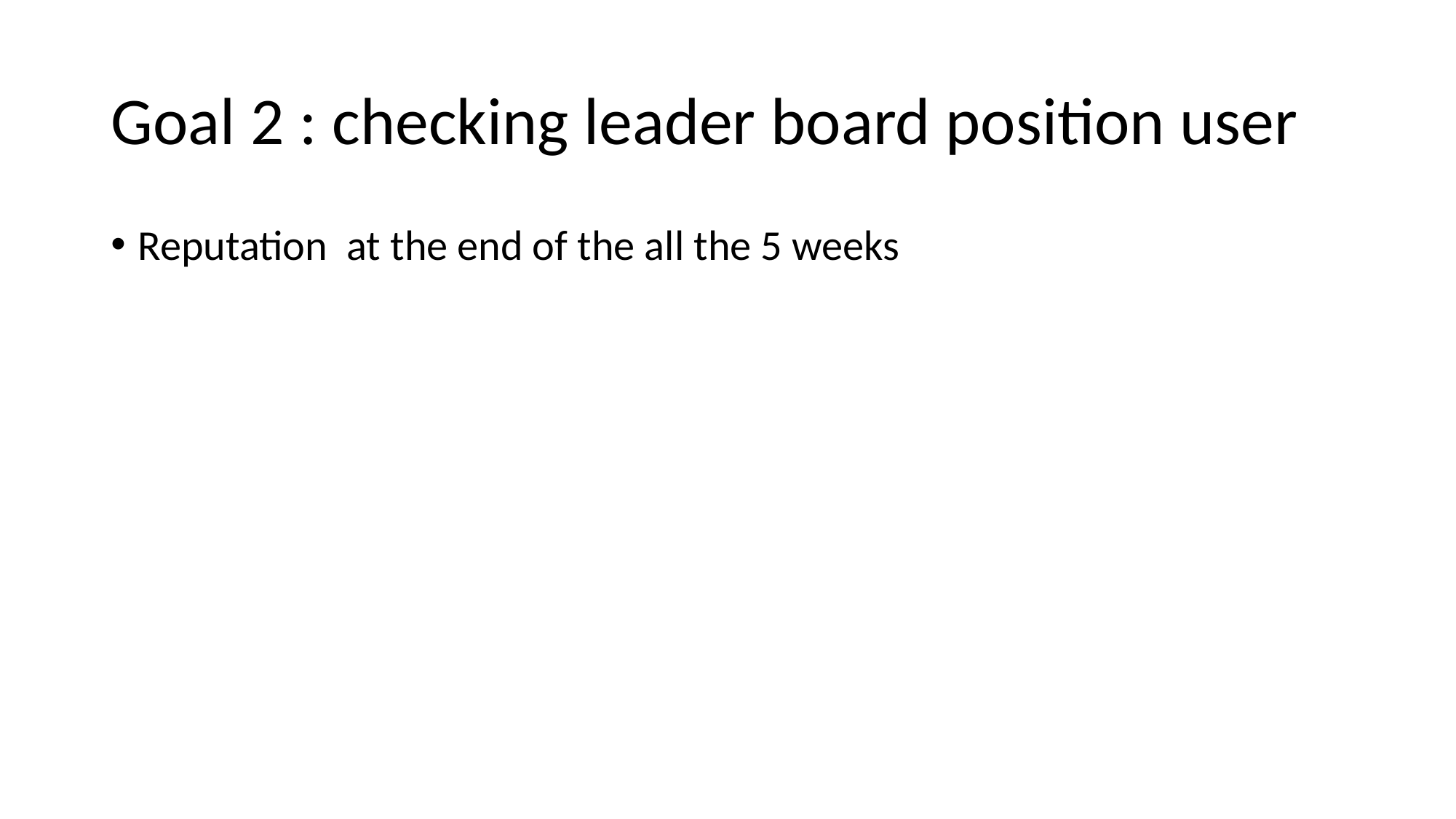

# Goal 2 : checking leader board position user
Reputation  at the end of the all the 5 weeks